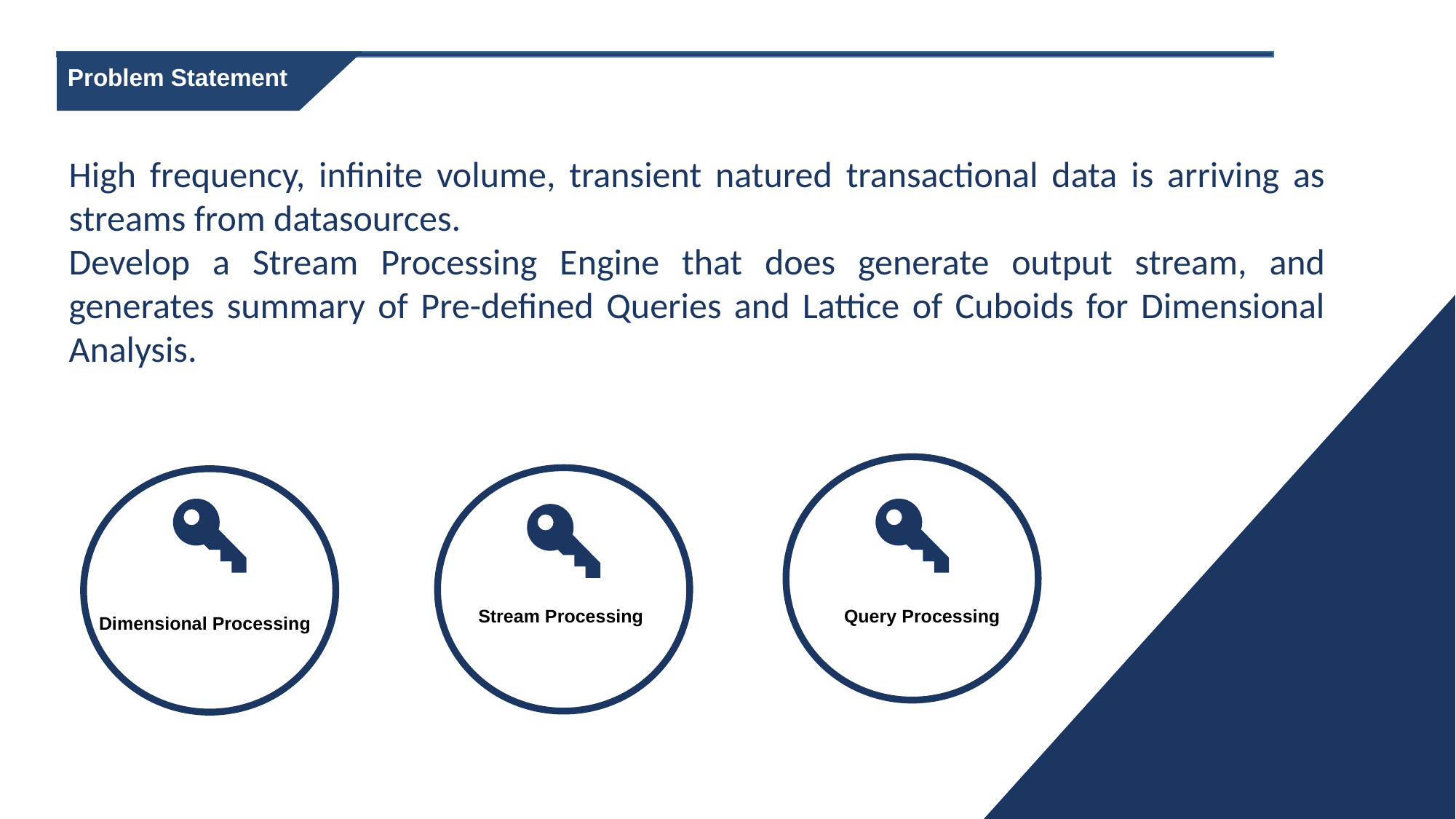

Problem Statement
High frequency, infinite volume, transient natured transactional data is arriving as streams from datasources.
Develop a Stream Processing Engine that does generate output stream, and generates summary of Pre-defined Queries and Lattice of Cuboids for Dimensional Analysis.

Stream Processing
Query Processing
Dimensional Processing